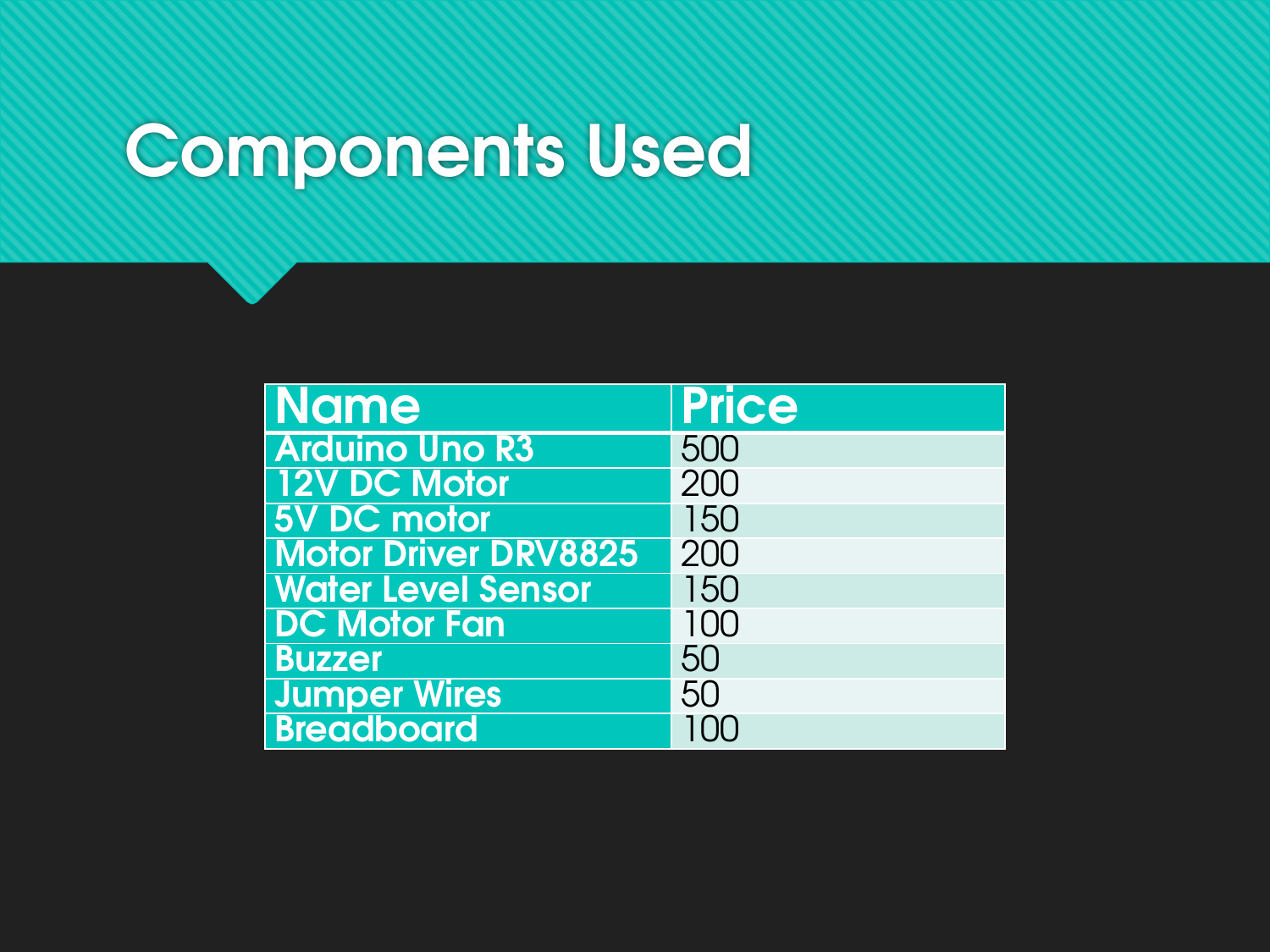

# Components Used
| Name | Price |
| --- | --- |
| Arduino Uno R3 | 500 |
| 12V DC Motor | 200 |
| 5V DC motor | 150 |
| Motor Driver DRV8825 | 200 |
| Water Level Sensor | 150 |
| DC Motor Fan | 100 |
| Buzzer | 50 |
| Jumper Wires | 50 |
| Breadboard | 100 |